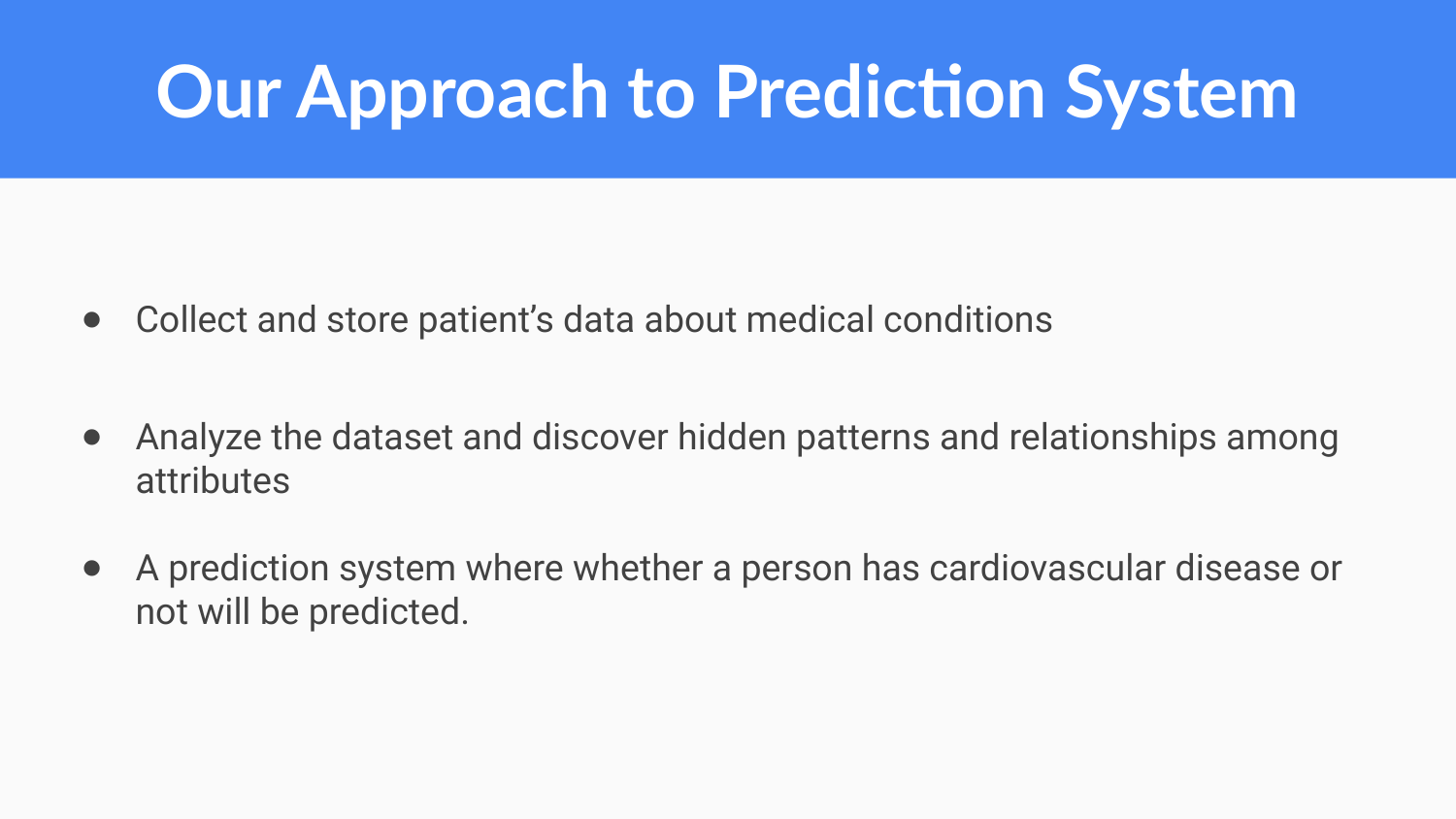

Our Approach to Prediction System
Collect and store patient’s data about medical conditions
Analyze the dataset and discover hidden patterns and relationships among attributes
A prediction system where whether a person has cardiovascular disease or not will be predicted.